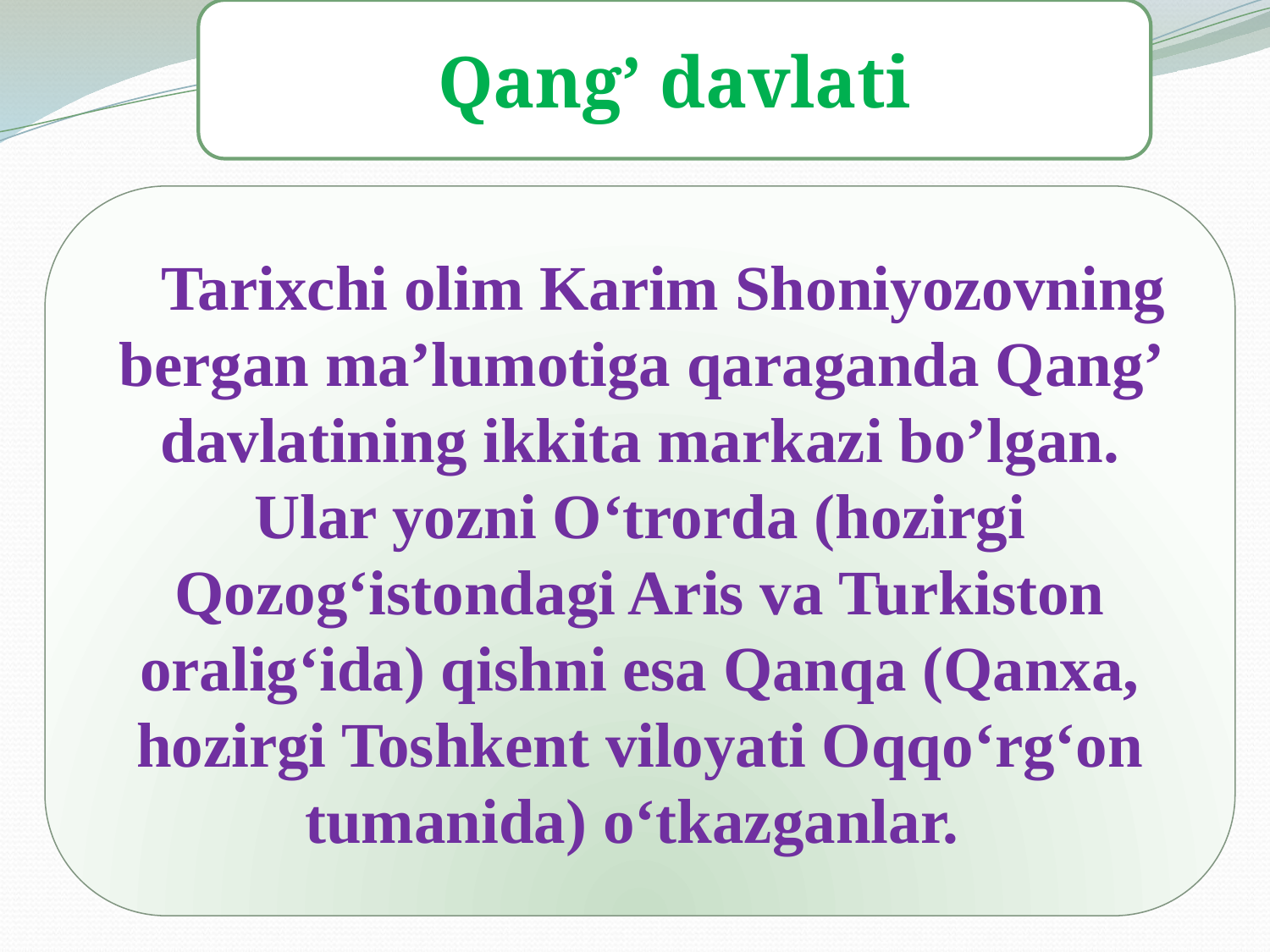

Qang’ davlati
Tarixchi olim Karim Shoniyozovning bergan ma’lumotiga qaraganda Qang’ davlatining ikkita markazi bo’lgan. Ular yozni O‘trorda (hozirgi Qozog‘istondagi Aris va Turkiston oralig‘ida) qishni esa Qanqa (Qanxa, hozirgi Toshkent viloyati Oqqo‘rg‘on tumanida) o‘tkazganlar.